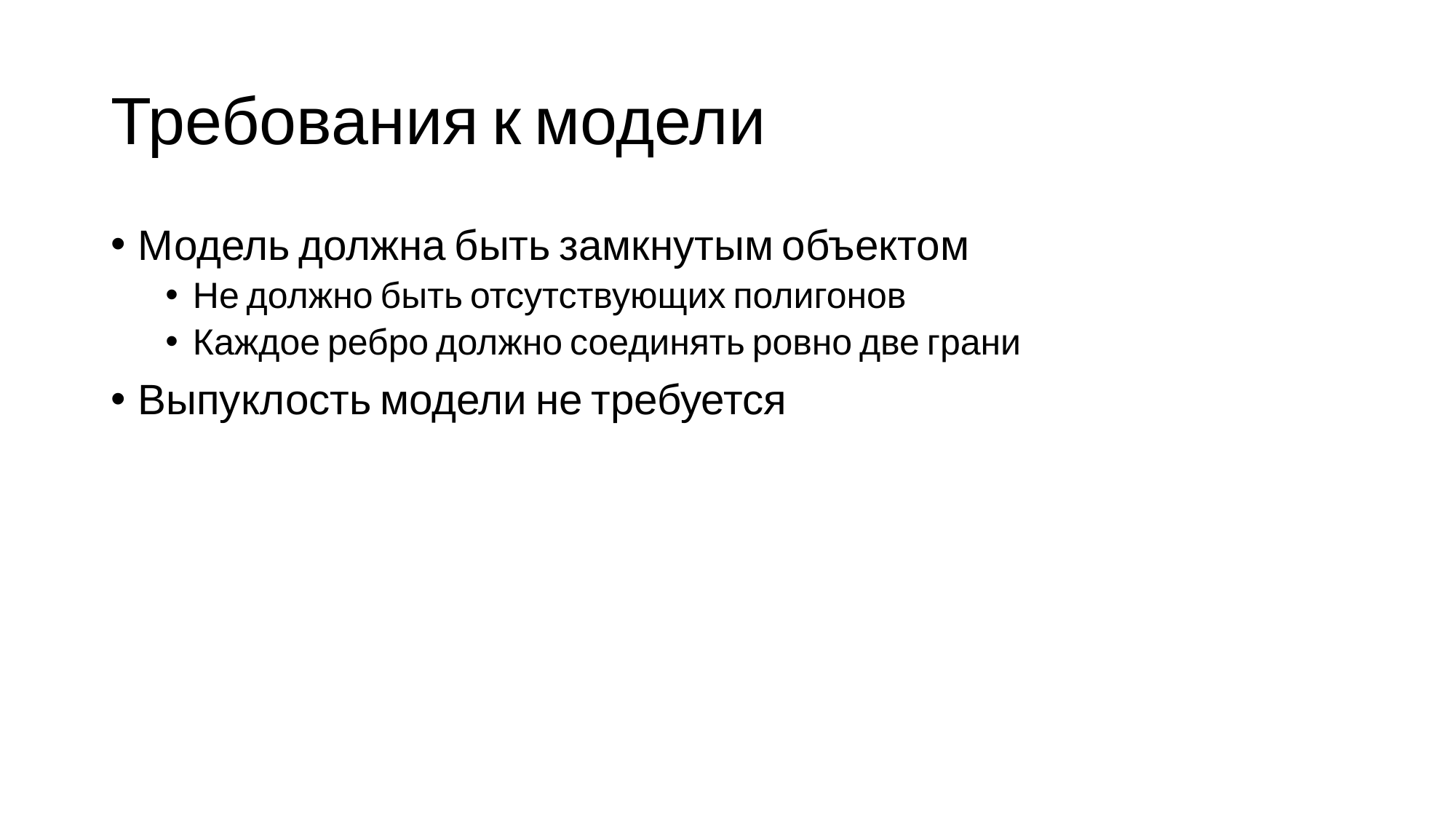

# Требования к модели
Модель должна быть замкнутым объектом
Не должно быть отсутствующих полигонов
Каждое ребро должно соединять ровно две грани
Выпуклость модели не требуется